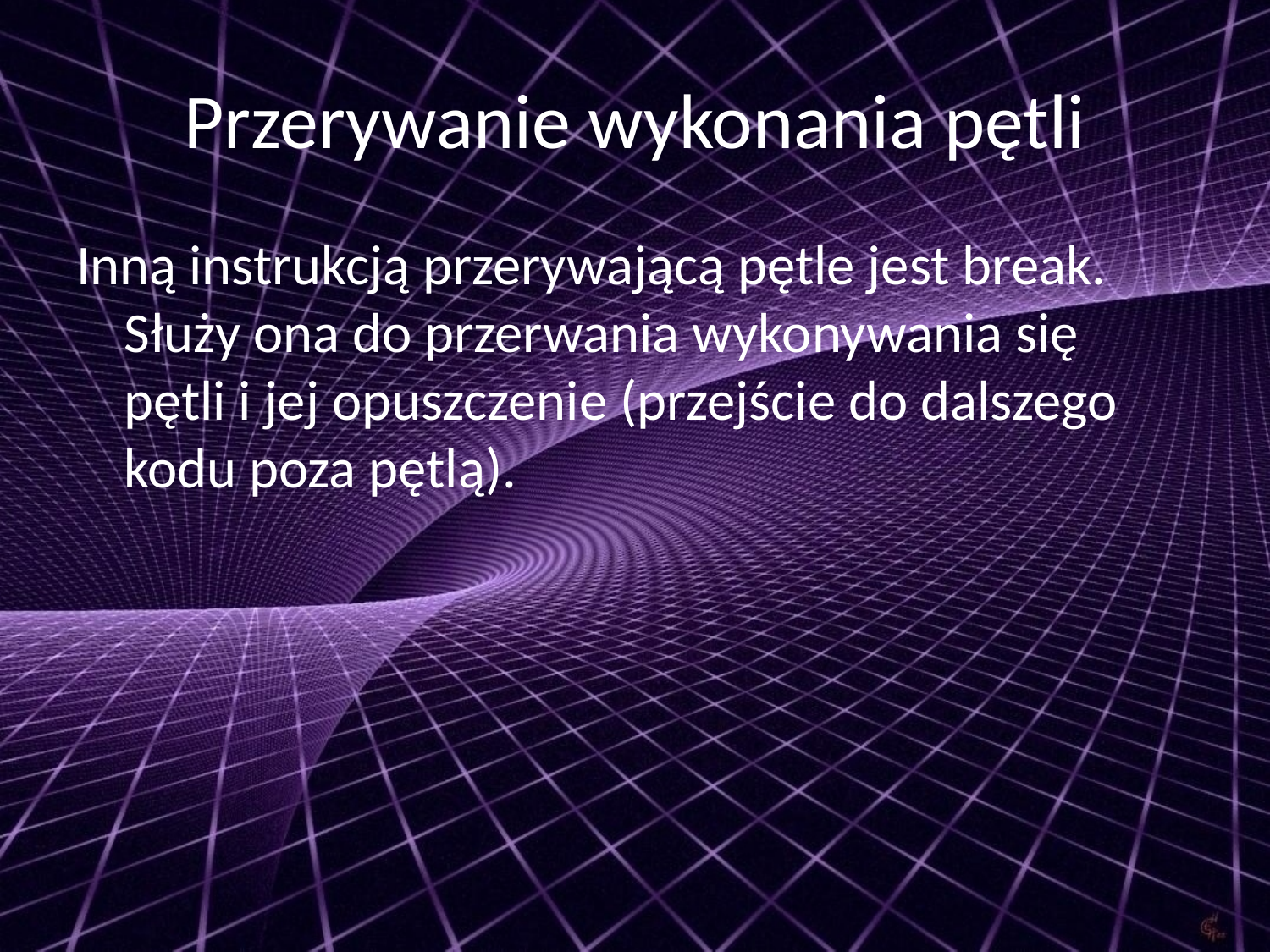

# Przerywanie wykonania pętli
Inną instrukcją przerywającą pętle jest break. Służy ona do przerwania wykonywania się pętli i jej opuszczenie (przejście do dalszego kodu poza pętlą).